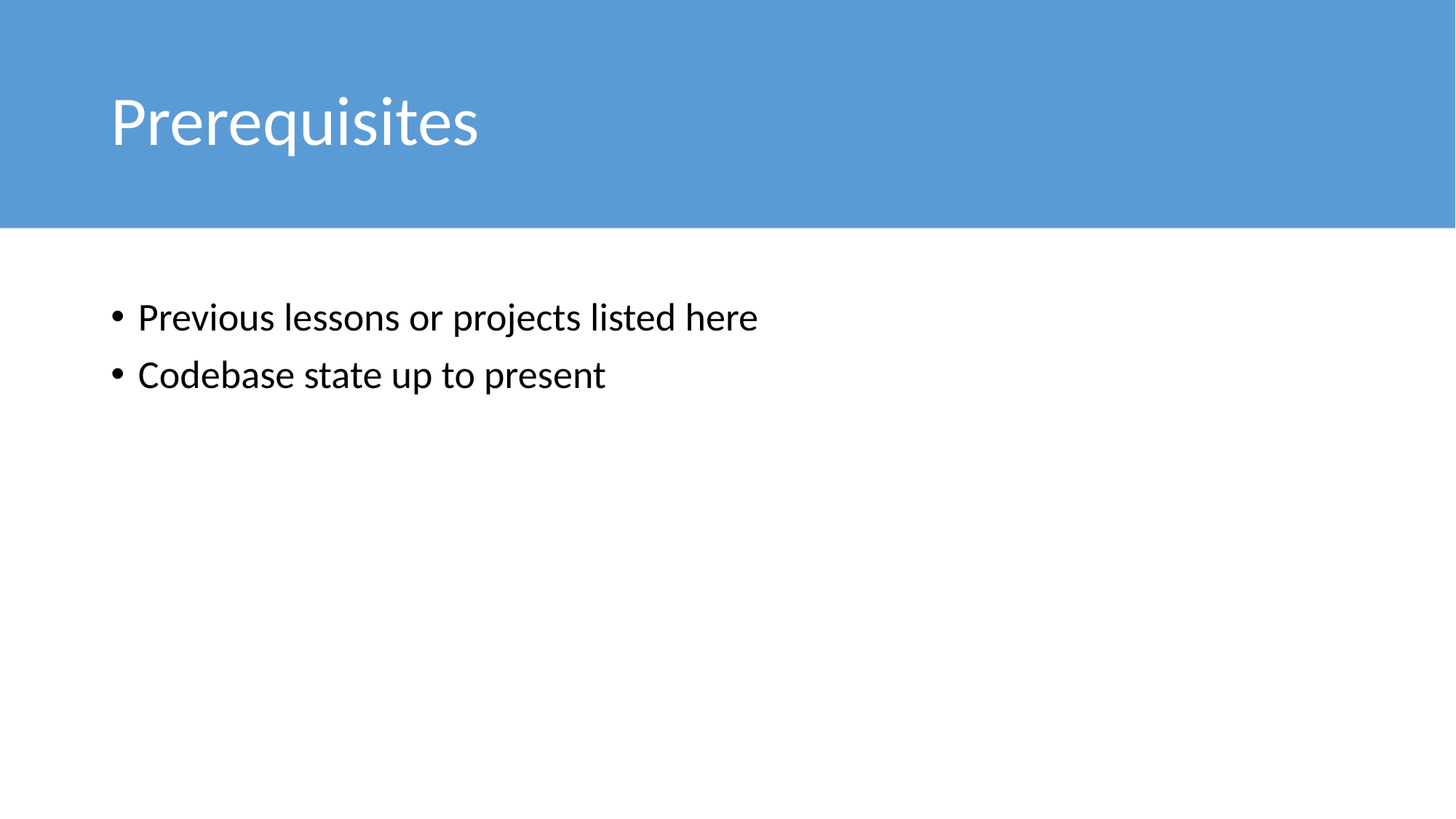

# Prerequisites
Previous lessons or projects listed here
Codebase state up to present